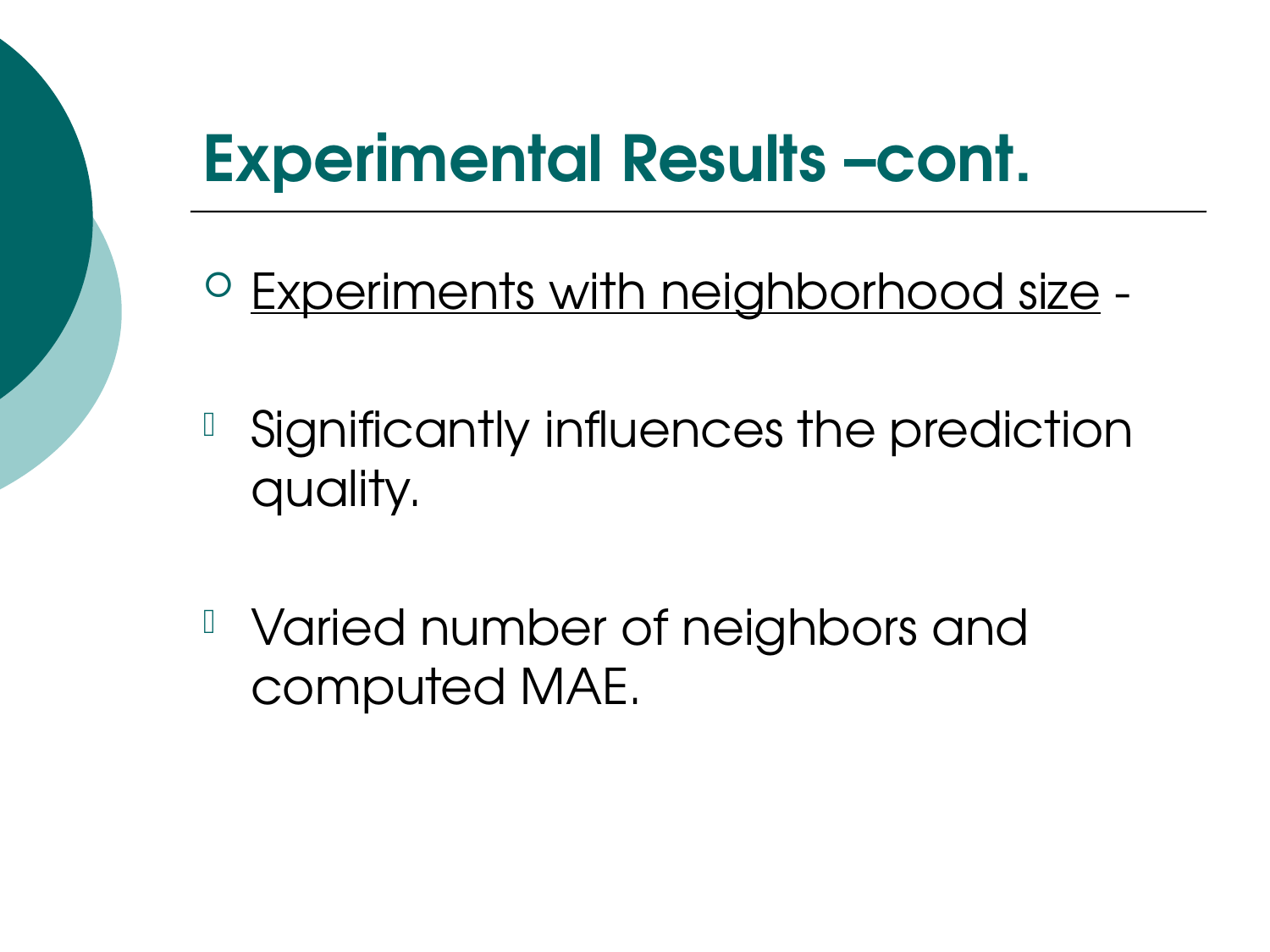

# Experimental Results –cont.
Experiments with neighborhood size -

Significantly influences the prediction quality.

Varied number of neighbors and computed MAE.